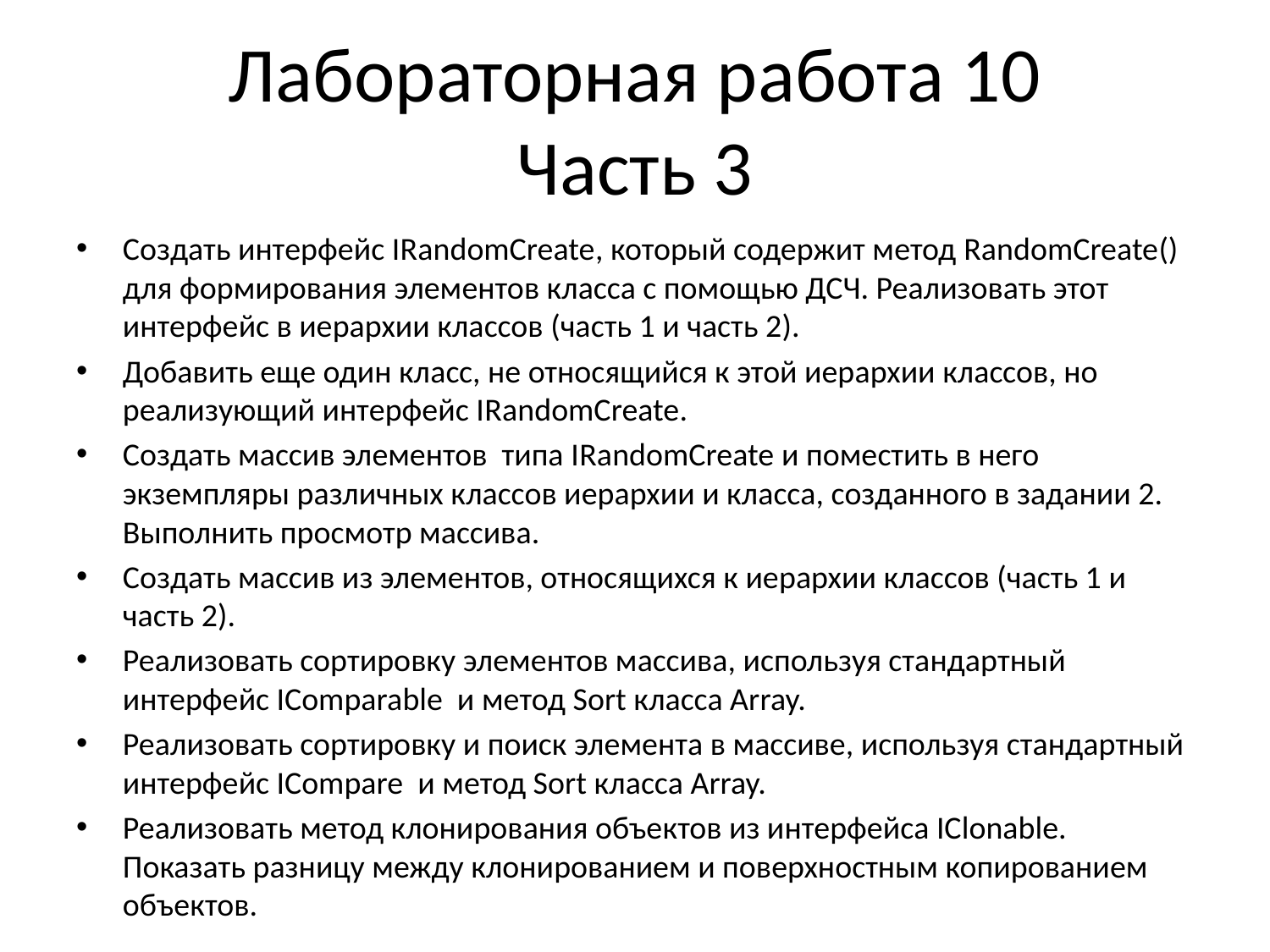

Лабораторная работа 10
Часть 3
Создать интерфейс IRandomCreate, который содержит метод RandomCreate() для формирования элементов класса с помощью ДСЧ. Реализовать этот интерфейс в иерархии классов (часть 1 и часть 2).
Добавить еще один класс, не относящийся к этой иерархии классов, но реализующий интерфейс IRandomCreate.
Создать массив элементов  типа IRandomCreate и поместить в него экземпляры различных классов иерархии и класса, созданного в задании 2. Выполнить просмотр массива.
Создать массив из элементов, относящихся к иерархии классов (часть 1 и часть 2).
Реализовать сортировку элементов массива, используя стандартный интерфейс IComparable  и метод Sort класса Array.
Реализовать сортировку и поиск элемента в массиве, используя стандартный интерфейс ICompare  и метод Sort класса Array.
Реализовать метод клонирования объектов из интерфейса IClonable. Показать разницу между клонированием и поверхностным копированием объектов.